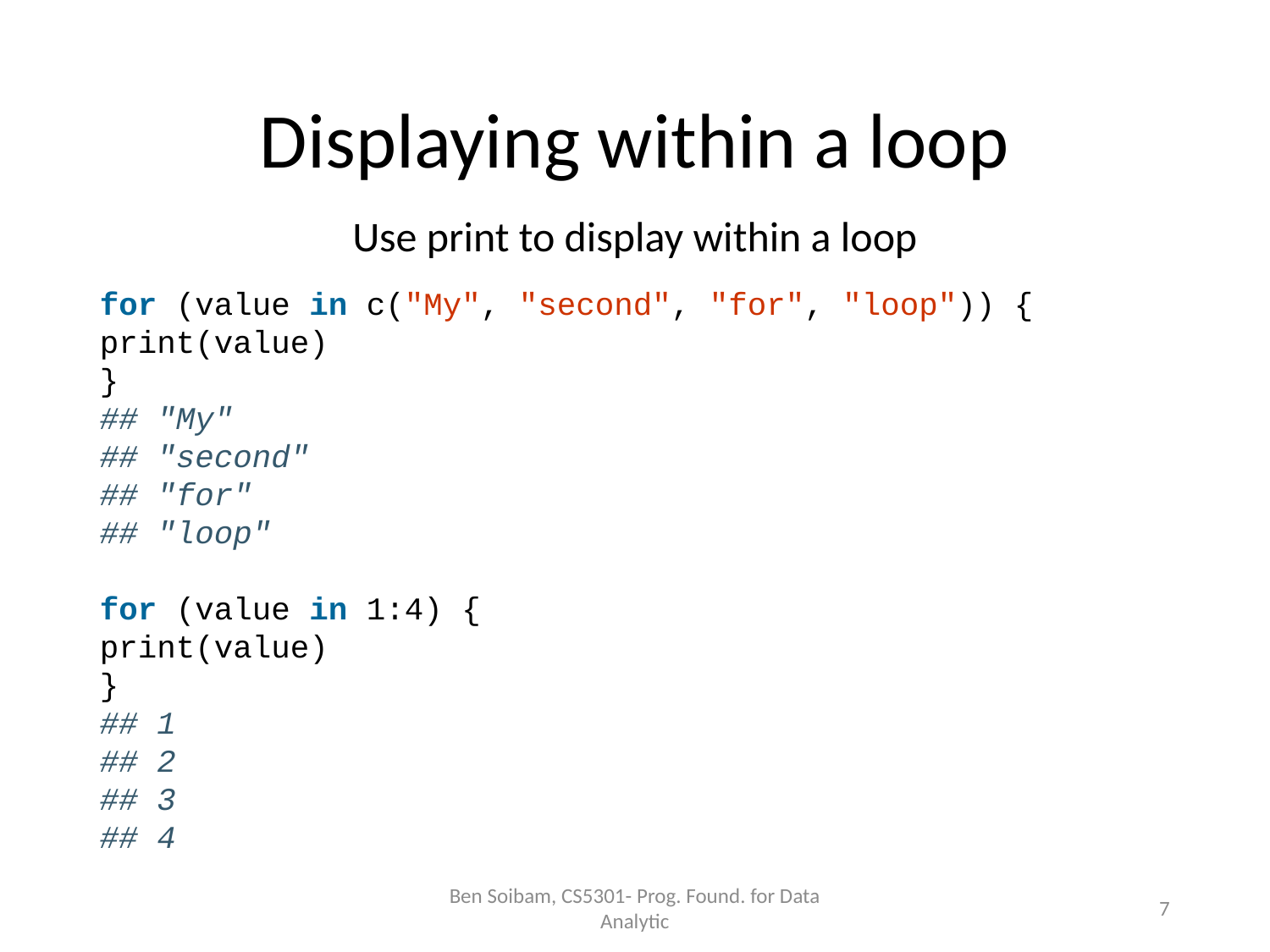

# Displaying within a loop
Use print to display within a loop
for (value in c("My", "second", "for", "loop")) {
print(value)
}
## "My"
## "second"
## "for"
## "loop"

for (value in 1:4) {
print(value)
}
## 1
## 2
## 3
## 4

Ben Soibam, CS5301- Prog. Found. for Data Analytic
7